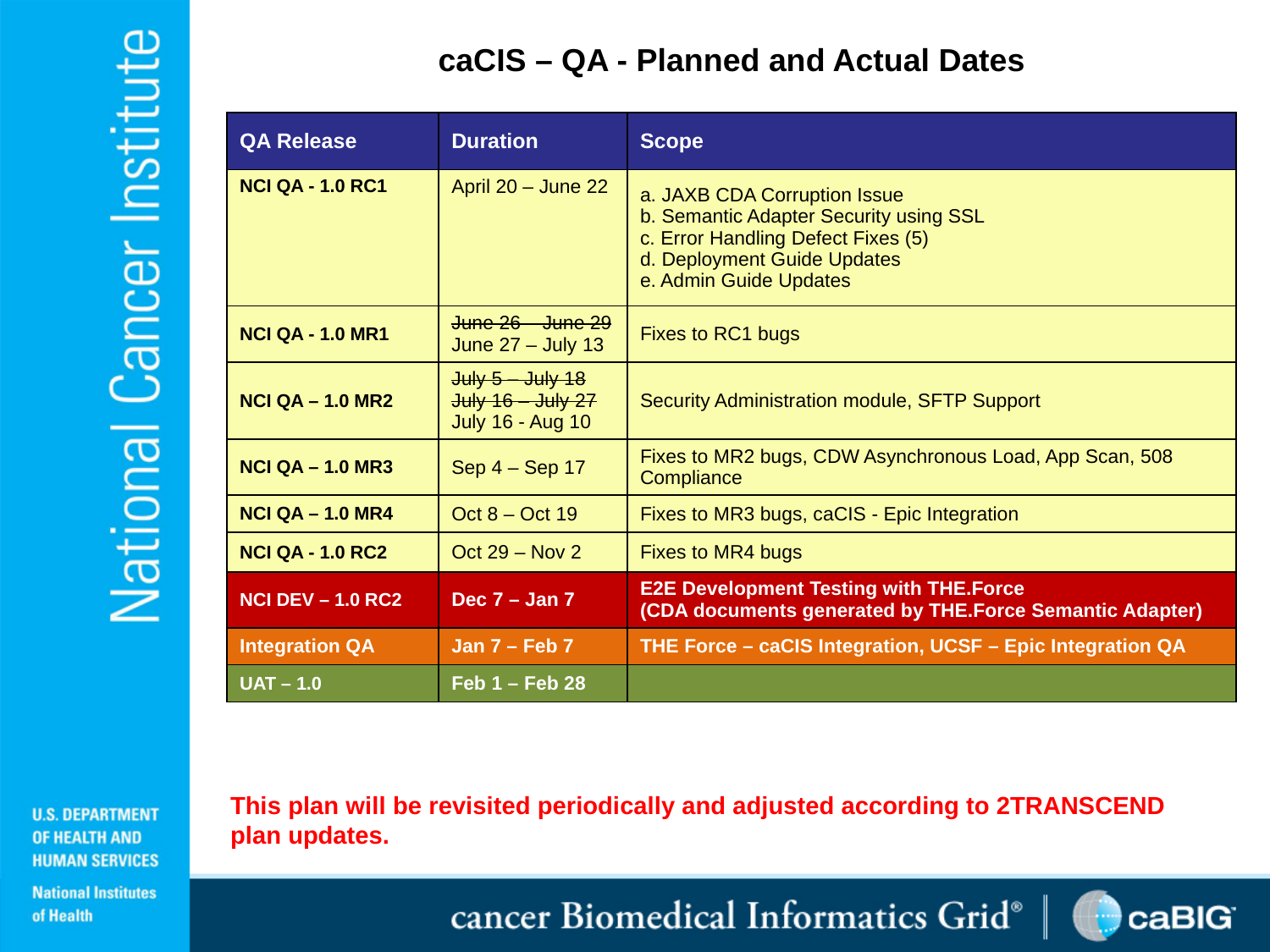

caCIS – QA - Planned and Actual Dates
| QA Release | Duration | Scope |
| --- | --- | --- |
| NCI QA - 1.0 RC1 | April 20 – June 22 | a. JAXB CDA Corruption Issue b. Semantic Adapter Security using SSL c. Error Handling Defect Fixes (5) d. Deployment Guide Updates e. Admin Guide Updates |
| NCI QA - 1.0 MR1 | June 26 – June 29 June 27 – July 13 | Fixes to RC1 bugs |
| NCI QA – 1.0 MR2 | July 5 – July 18 July 16 – July 27 July 16 - Aug 10 | Security Administration module, SFTP Support |
| NCI QA – 1.0 MR3 | Sep 4 – Sep 17 | Fixes to MR2 bugs, CDW Asynchronous Load, App Scan, 508 Compliance |
| NCI QA – 1.0 MR4 | Oct 8 – Oct 19 | Fixes to MR3 bugs, caCIS - Epic Integration |
| NCI QA - 1.0 RC2 | Oct 29 – Nov 2 | Fixes to MR4 bugs |
| NCI DEV – 1.0 RC2 | Dec 7 – Jan 7 | E2E Development Testing with THE.Force (CDA documents generated by THE.Force Semantic Adapter) |
| Integration QA | Jan 7 – Feb 7 | THE Force – caCIS Integration, UCSF – Epic Integration QA |
| UAT – 1.0 | Feb 1 – Feb 28 |  |
This plan will be revisited periodically and adjusted according to 2TRANSCEND  plan updates.